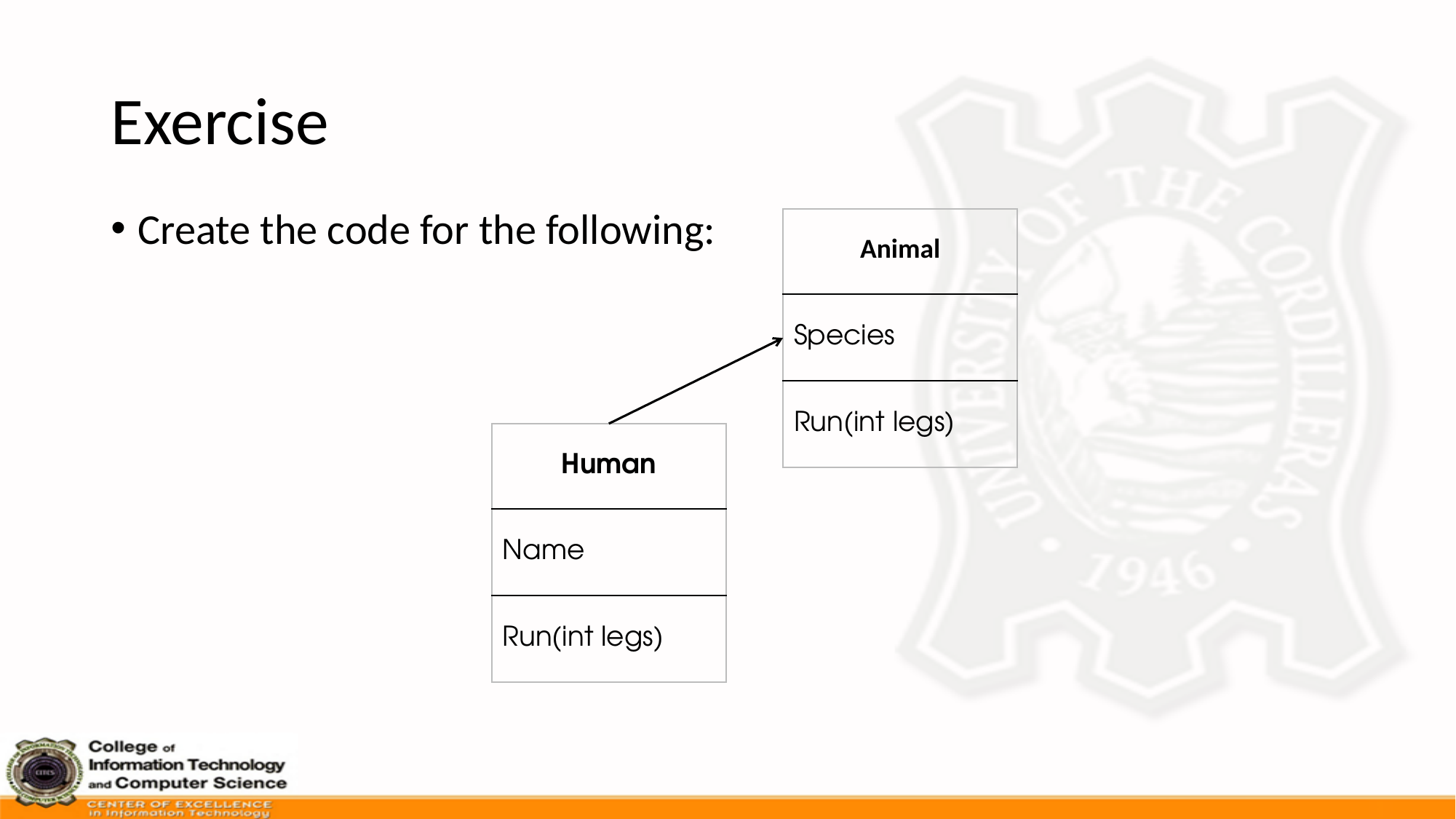

# Exercise
Create the code for the following:

| Animal |
| --- |
| Species |
| Run(int legs) |
| Human |
| --- |
| Name |
| Run(int legs) |